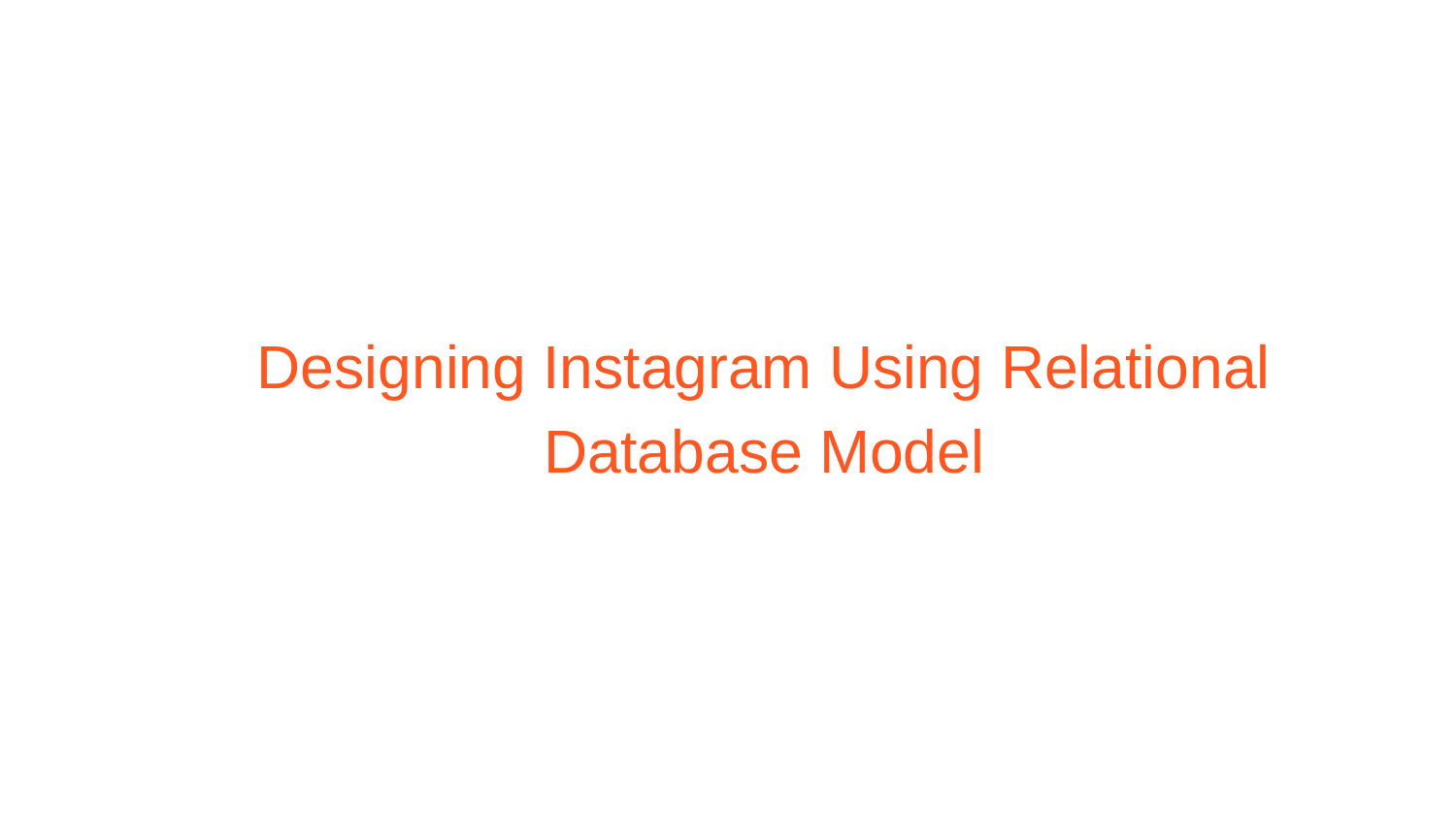

# Designing Instagram Using Relational Database Model